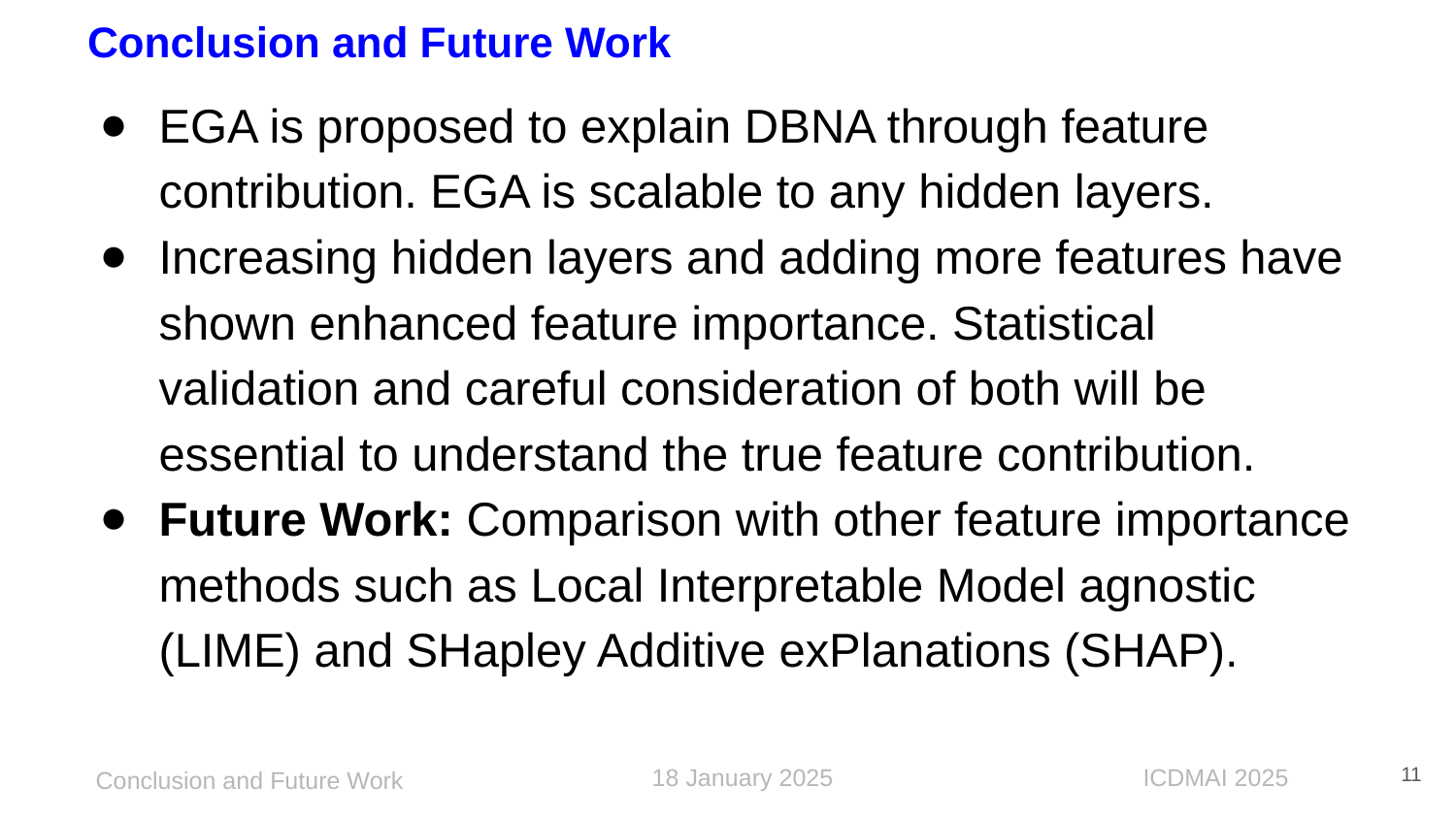

Conclusion and Future Work
EGA is proposed to explain DBNA through feature contribution. EGA is scalable to any hidden layers.
Increasing hidden layers and adding more features have shown enhanced feature importance. Statistical validation and careful consideration of both will be essential to understand the true feature contribution.
Future Work: Comparison with other feature importance methods such as Local Interpretable Model agnostic (LIME) and SHapley Additive exPlanations (SHAP).
11
Conclusion and Future Work